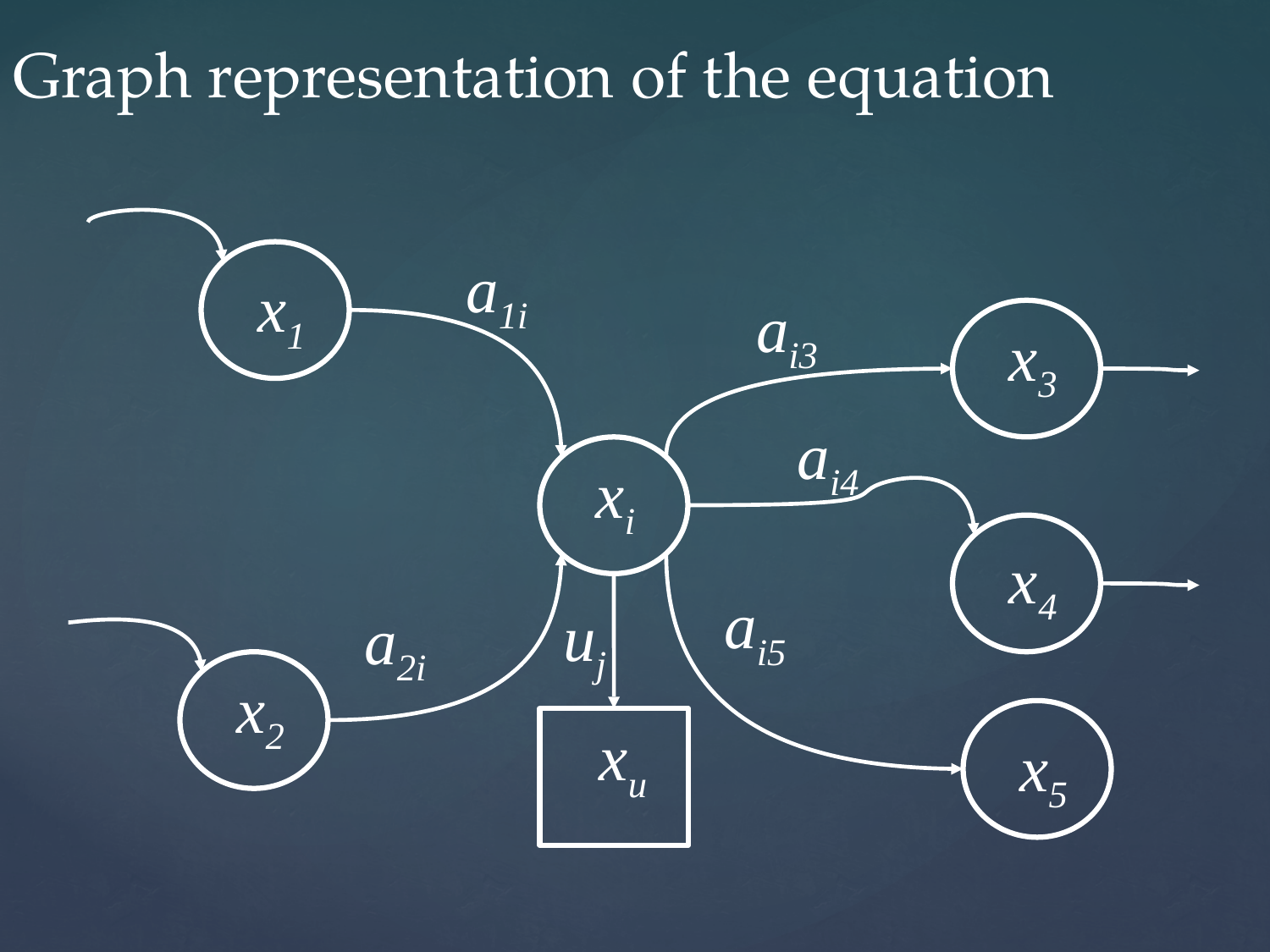

# Graph representation of the equation
a1i

x1
ai3

x3
ai4

xi

x4
ai5
uj
a2i

x2

xu
x5